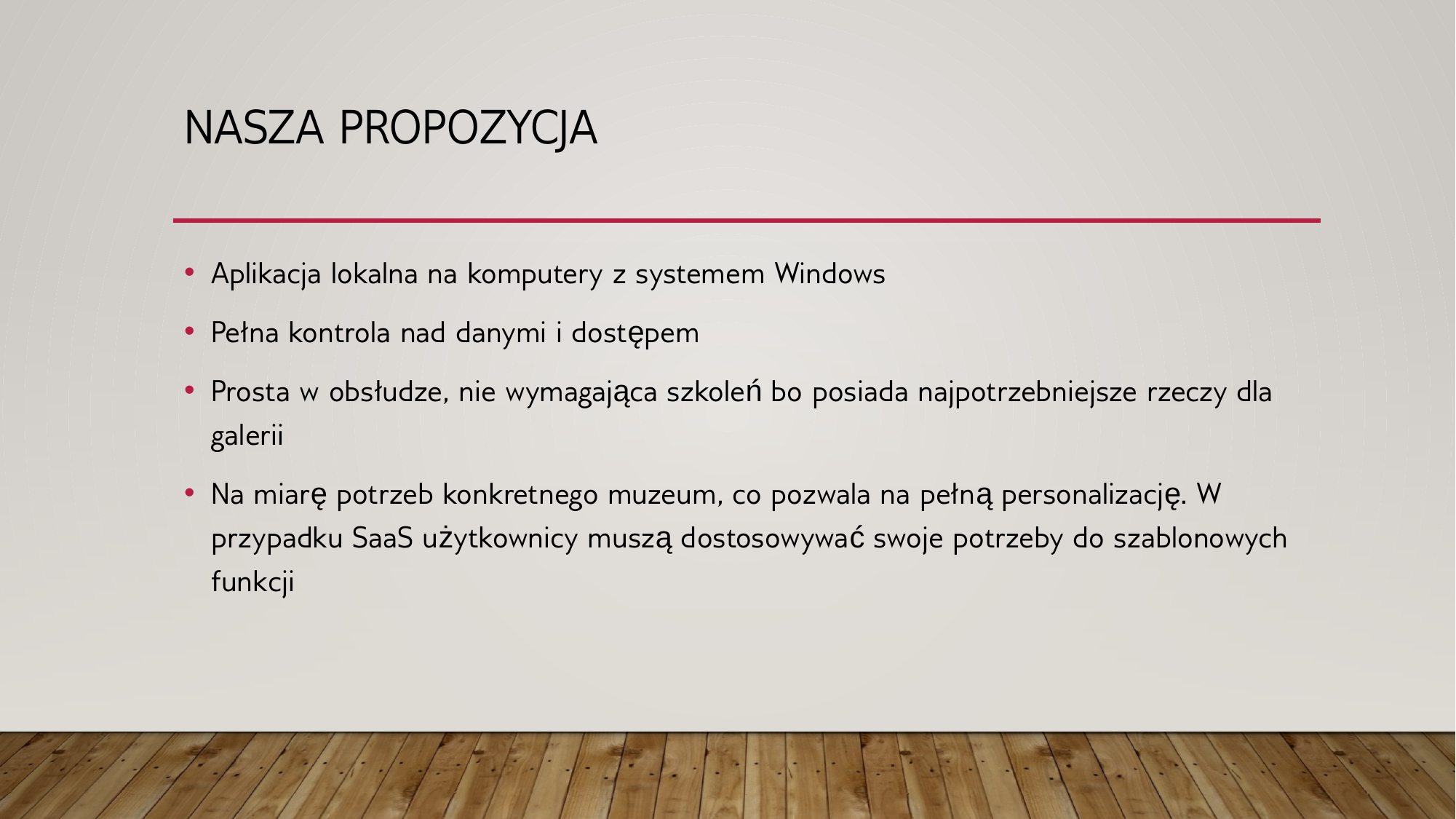

# Nasza propozycja
Aplikacja lokalna na komputery z systemem Windows
Pełna kontrola nad danymi i dostępem
Prosta w obsłudze, nie wymagająca szkoleń bo posiada najpotrzebniejsze rzeczy dla galerii
Na miarę potrzeb konkretnego muzeum, co pozwala na pełną personalizację. W przypadku SaaS użytkownicy muszą dostosowywać swoje potrzeby do szablonowych funkcji